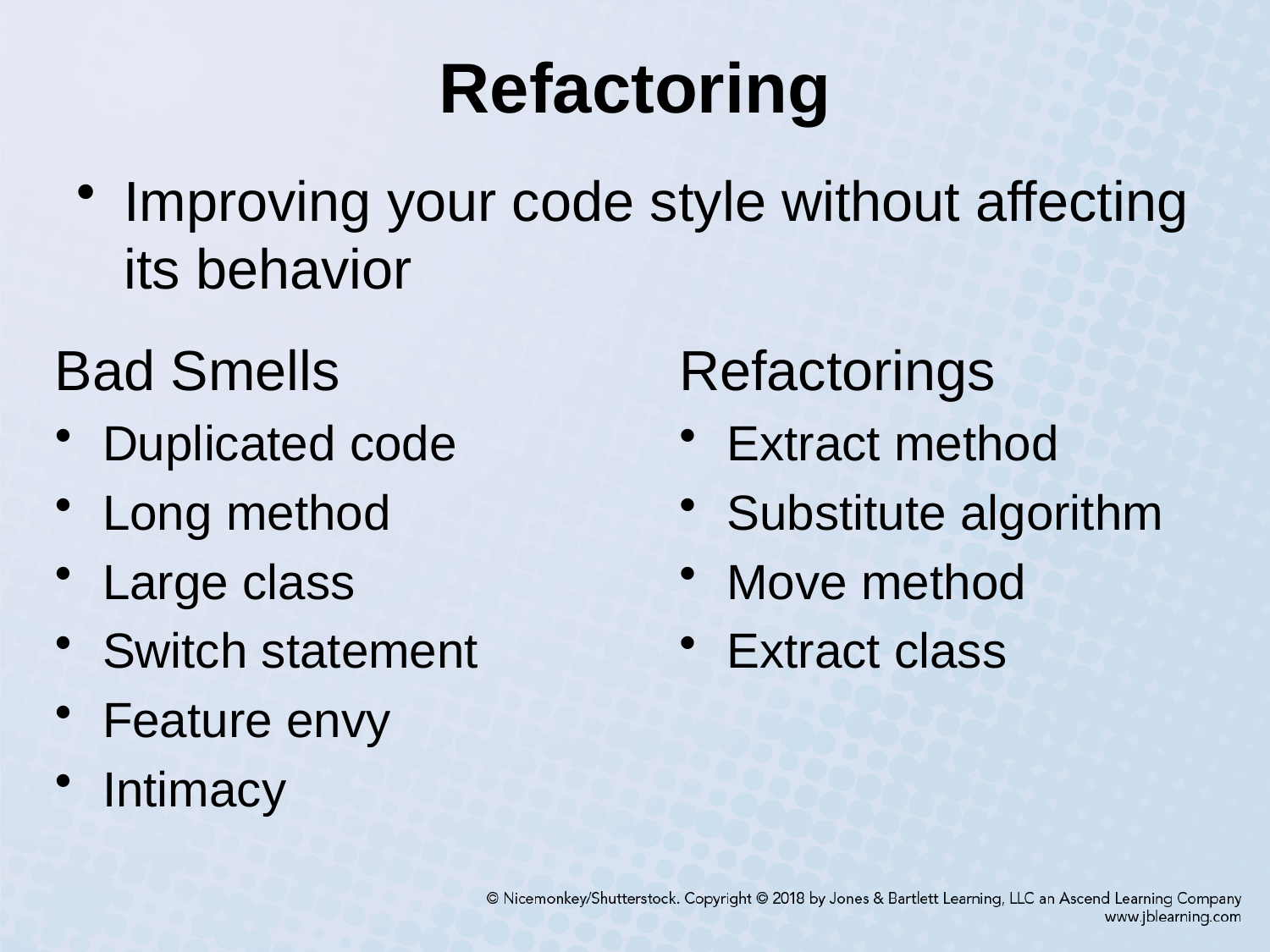

# Refactoring
Improving your code style without affecting its behavior

Bad Smells
Duplicated code
Long method
Large class
Switch statement
Feature envy
Intimacy
Refactorings
Extract method
Substitute algorithm
Move method
Extract class